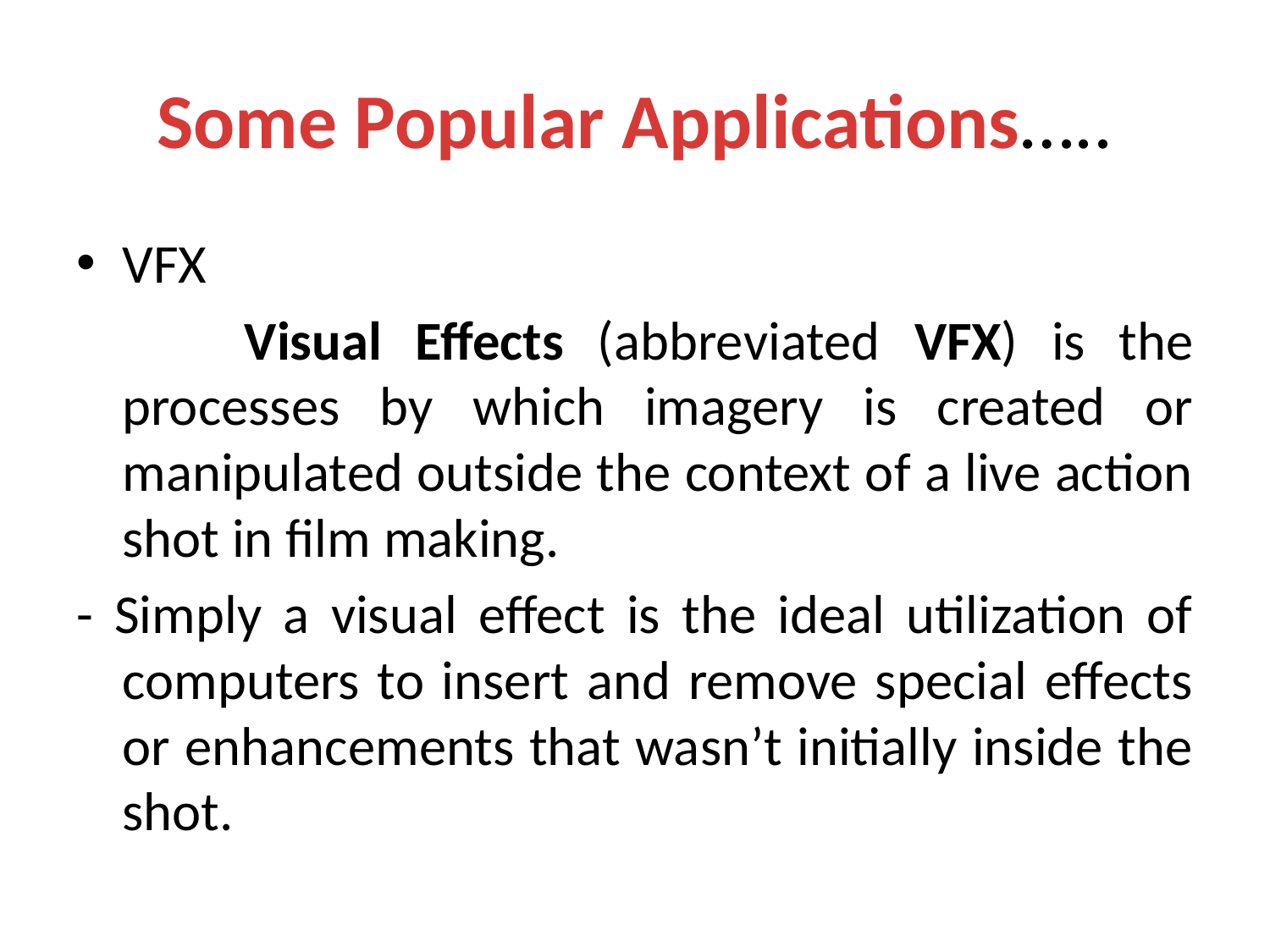

# Some Popular Applications…..
VFX
     Visual Effects (abbreviated VFX) is the processes by which imagery is created or manipulated outside the context of a live action shot in film making.
- Simply a visual effect is the ideal utilization of computers to insert and remove special effects or enhancements that wasn’t initially inside the shot.